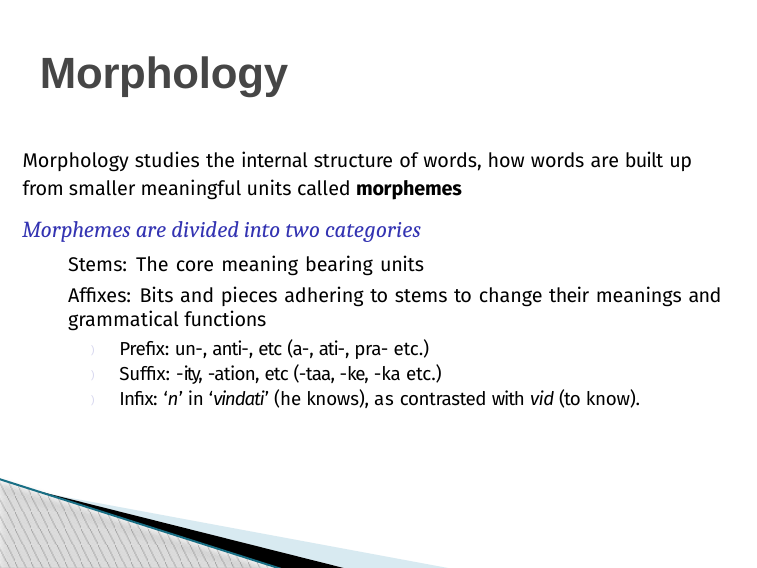

# Morphology
Morphology studies the internal structure of words, how words are built up from smaller meaningful units called morphemes
Morphemes are divided into two categories
Stems: The core meaning bearing units
Affixes: Bits and pieces adhering to stems to change their meanings and grammatical functions
) Prefix: un-, anti-, etc (a-, ati-, pra- etc.)
) Suffix: -ity, -ation, etc (-taa, -ke, -ka etc.)
) Infix: ‘n’ in ‘vindati’ (he knows), as contrasted with vid (to know).
Week 1: Lecture 5
23 / 26